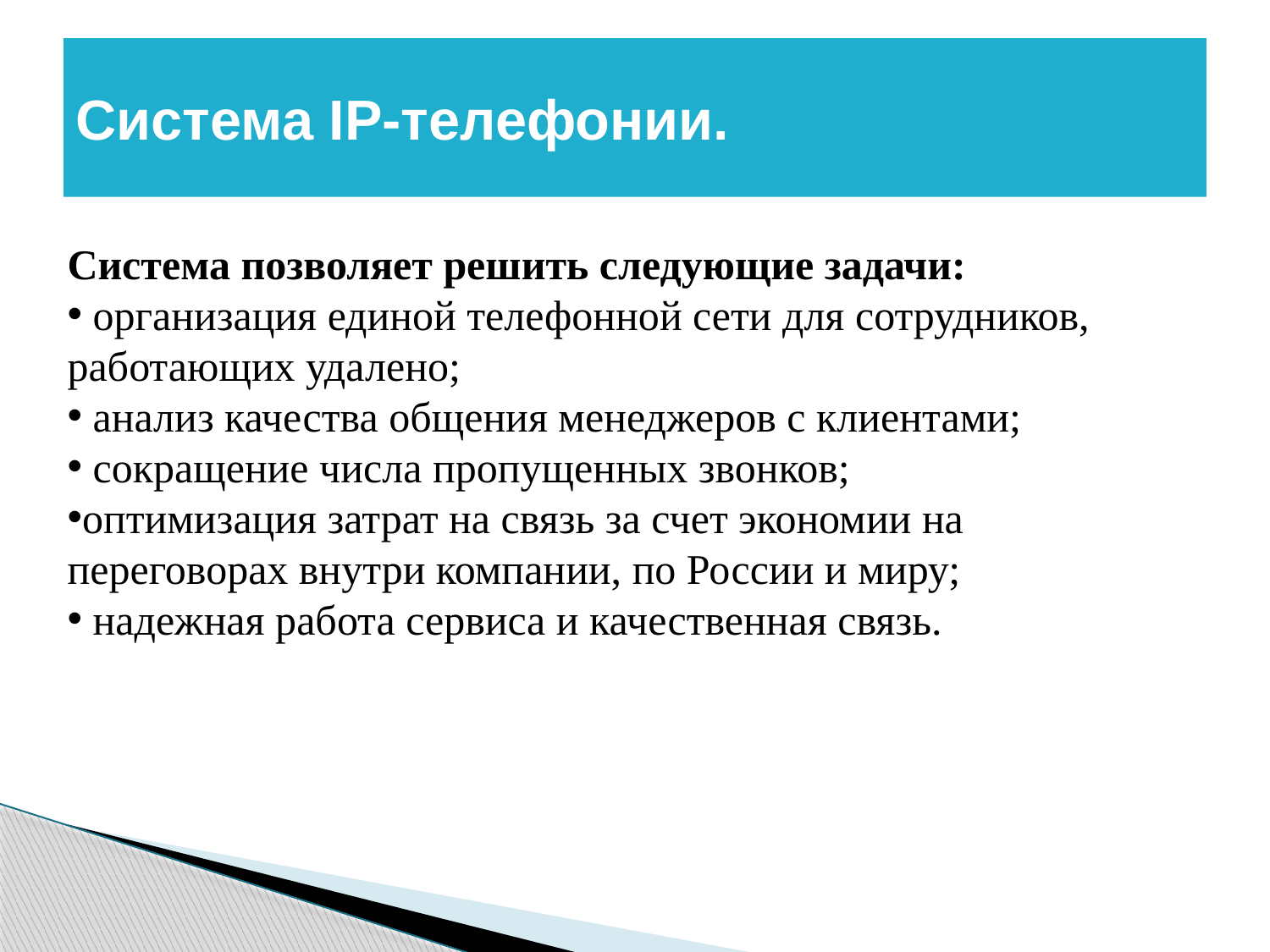

# Система IP-телефонии.
Система позволяет решить следующие задачи:
 организация единой телефонной сети для сотрудников, работающих удалено;
 анализ качества общения менеджеров с клиентами;
 сокращение числа пропущенных звонков;
оптимизация затрат на связь за счет экономии на переговорах внутри компании, по России и миру;
 надежная работа сервиса и качественная связь.